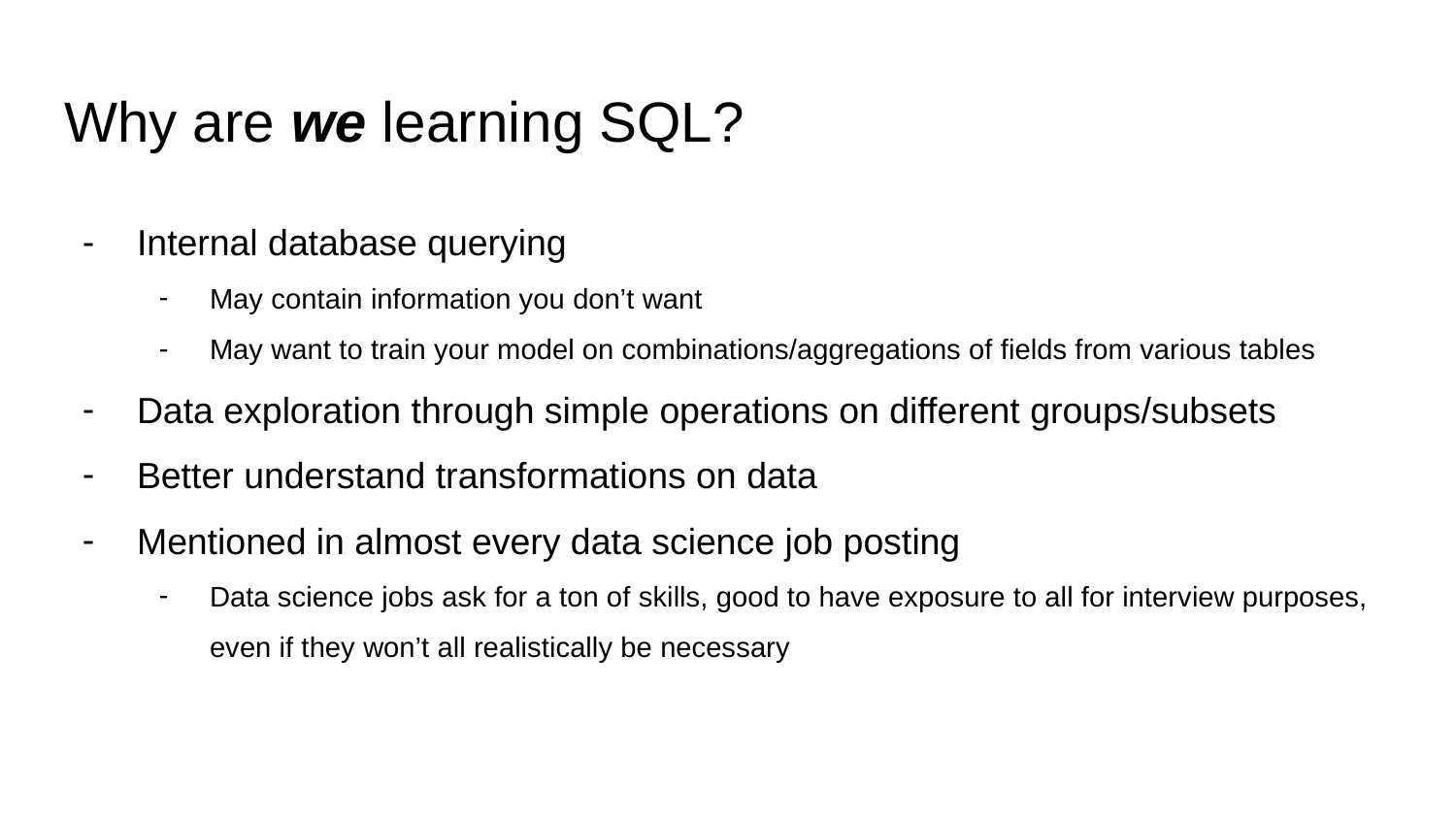

# Why are we learning SQL?
Internal database querying
May contain information you don’t want
May want to train your model on combinations/aggregations of fields from various tables
Data exploration through simple operations on different groups/subsets
Better understand transformations on data
Mentioned in almost every data science job posting
Data science jobs ask for a ton of skills, good to have exposure to all for interview purposes, even if they won’t all realistically be necessary